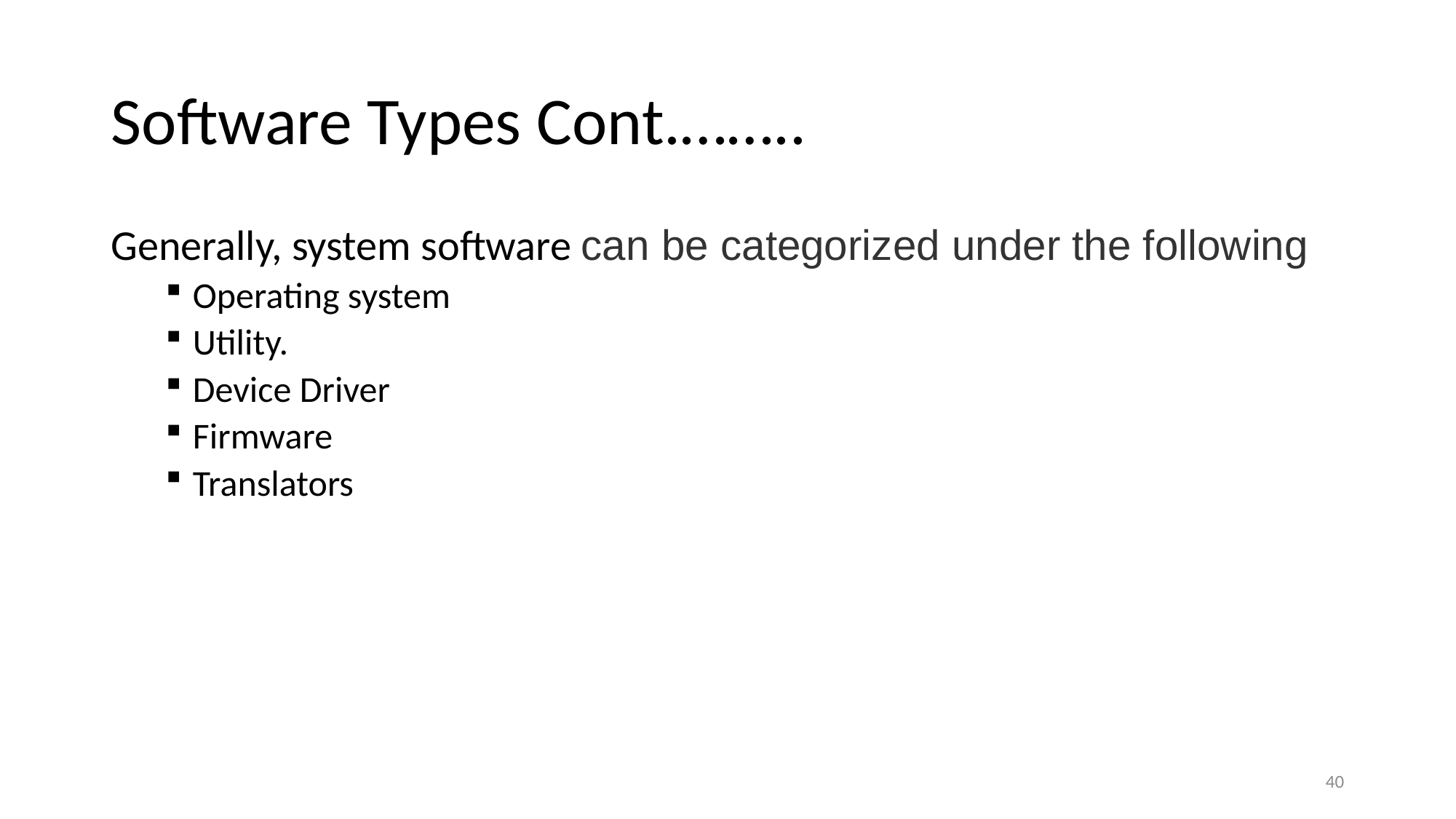

# Software Types Cont.……..
Generally, system software can be categorized under the following
Operating system
Utility.
Device Driver
Firmware
Translators
40